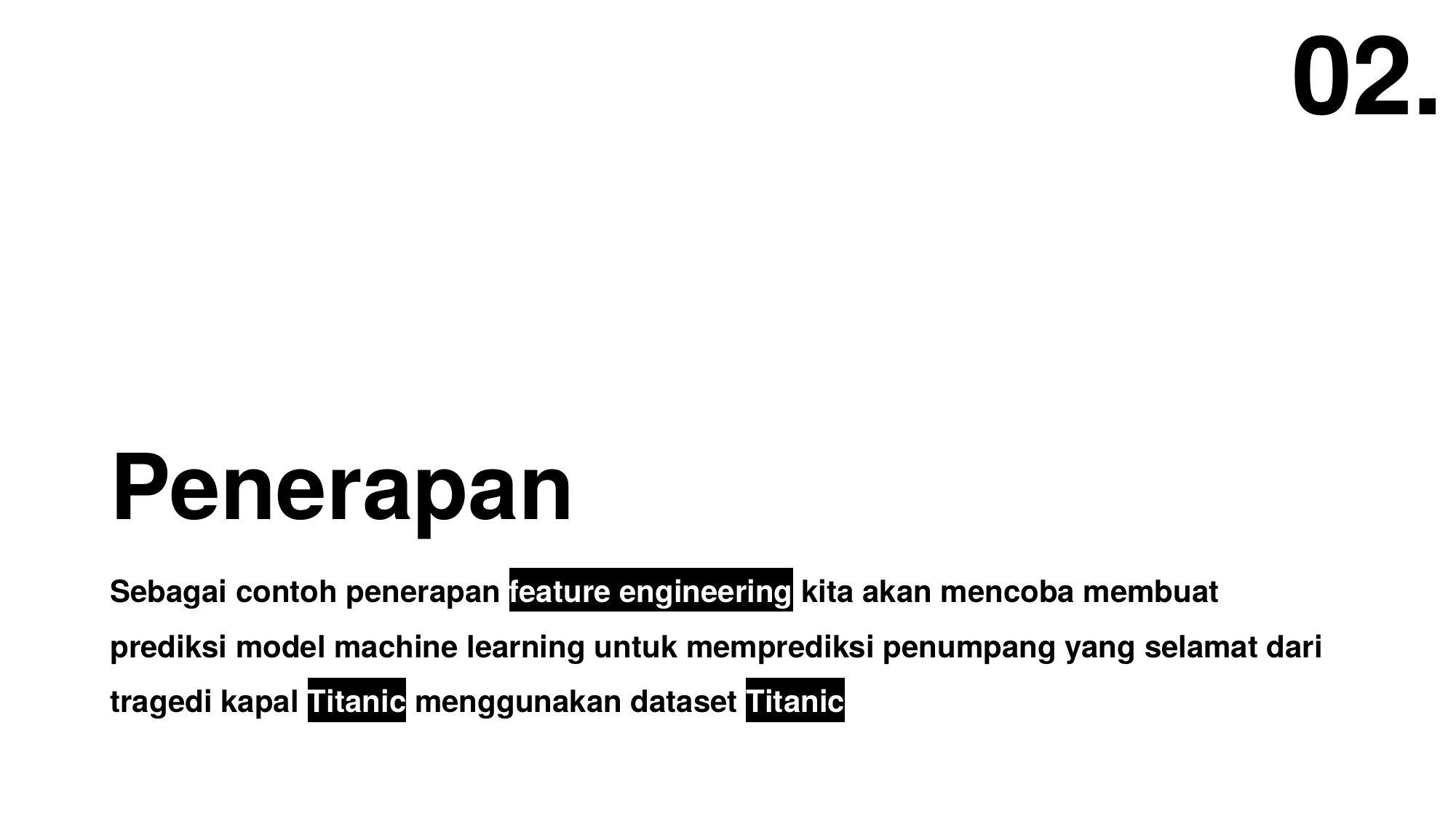

02.
# Penerapan
Sebagai contoh penerapan feature engineering kita akan mencoba membuat prediksi model machine learning untuk memprediksi penumpang yang selamat dari tragedi kapal Titanic menggunakan dataset Titanic